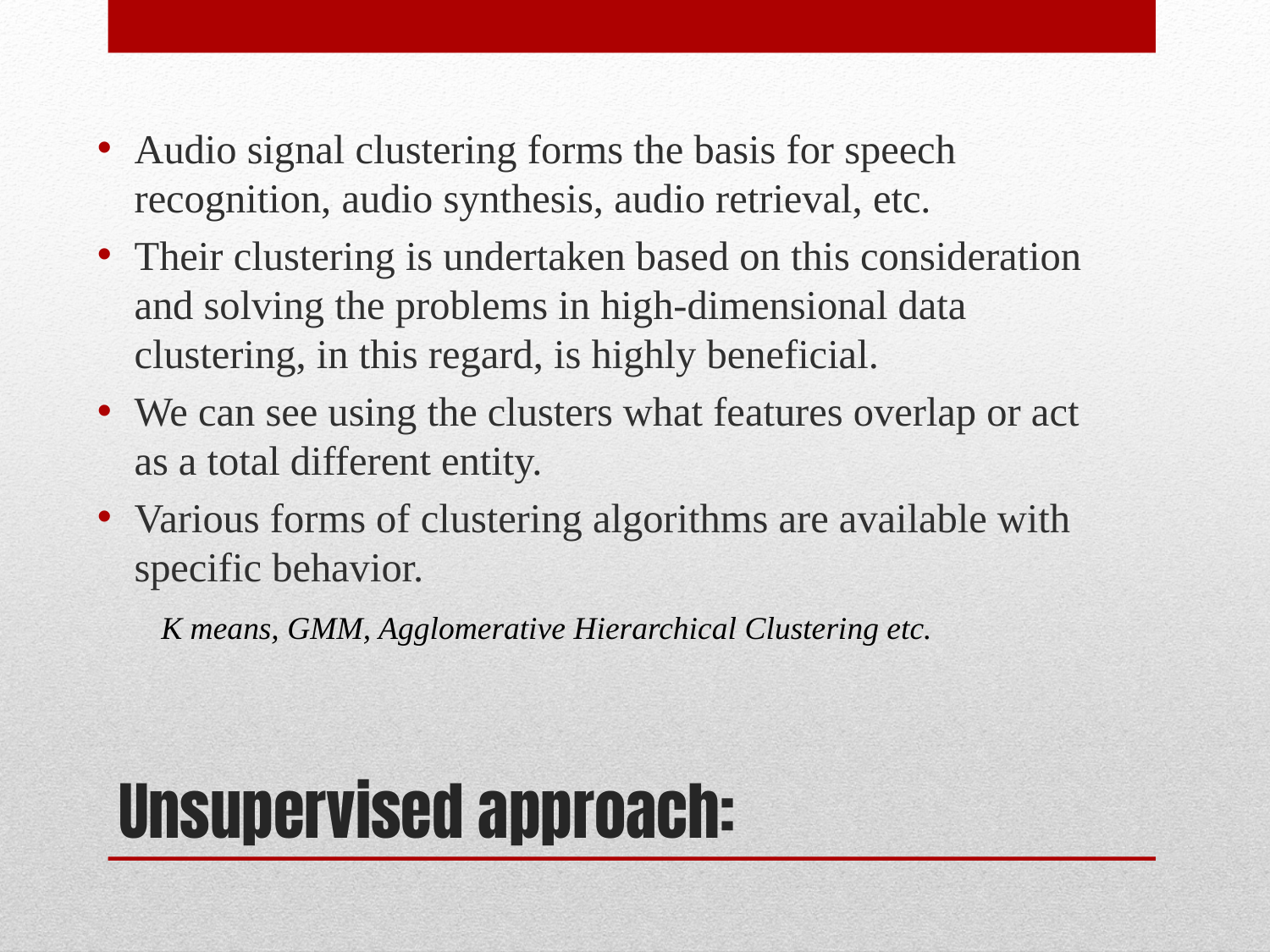

Audio signal clustering forms the basis for speech recognition, audio synthesis, audio retrieval, etc.
Their clustering is undertaken based on this consideration and solving the problems in high-dimensional data clustering, in this regard, is highly beneficial.
We can see using the clusters what features overlap or act as a total different entity.
Various forms of clustering algorithms are available with specific behavior.

K means, GMM, Agglomerative Hierarchical Clustering etc.
# Unsupervised approach: